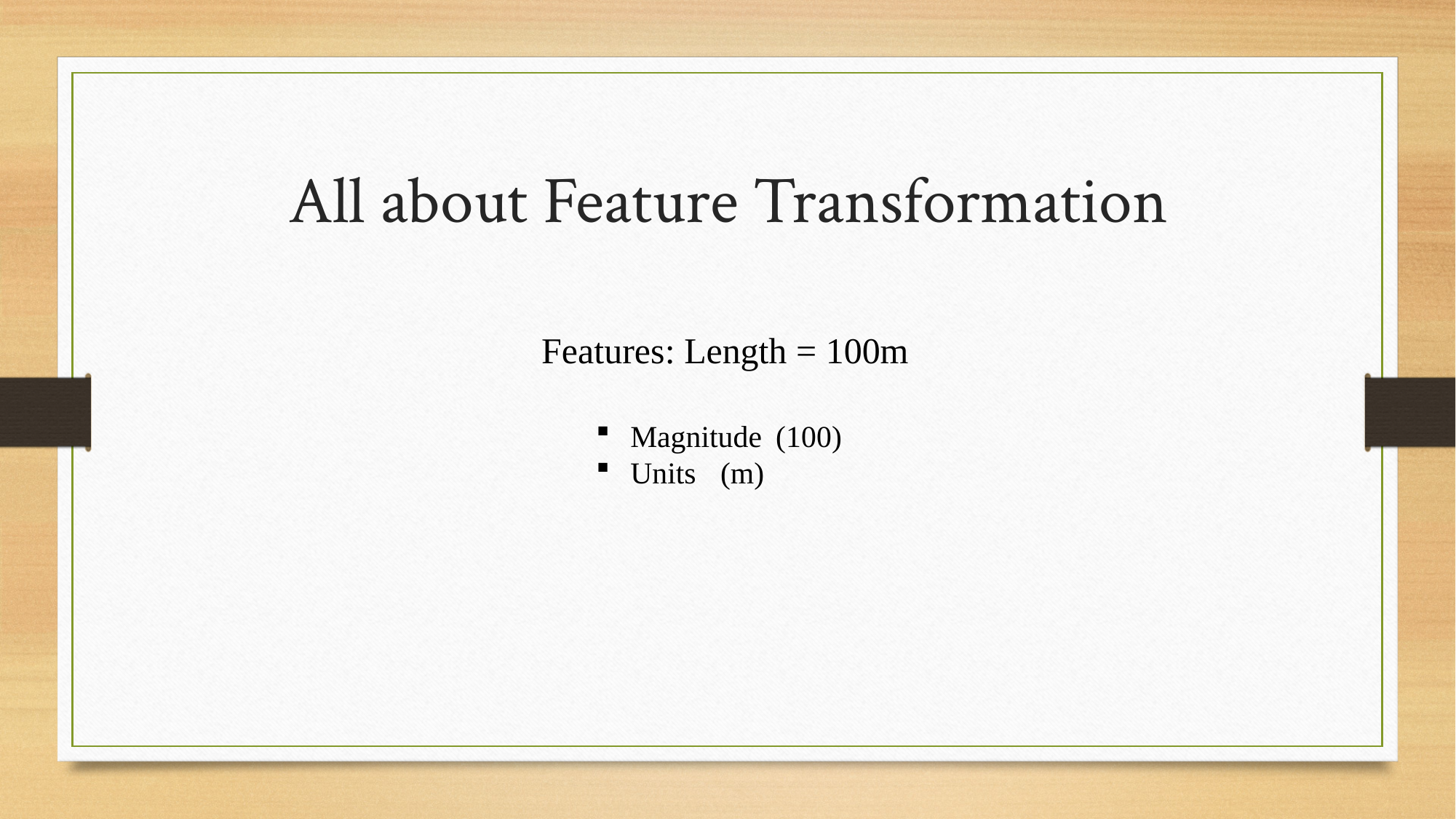

# All about Feature Transformation
Features: Length = 100m

Magnitude (100)
Units	(m)